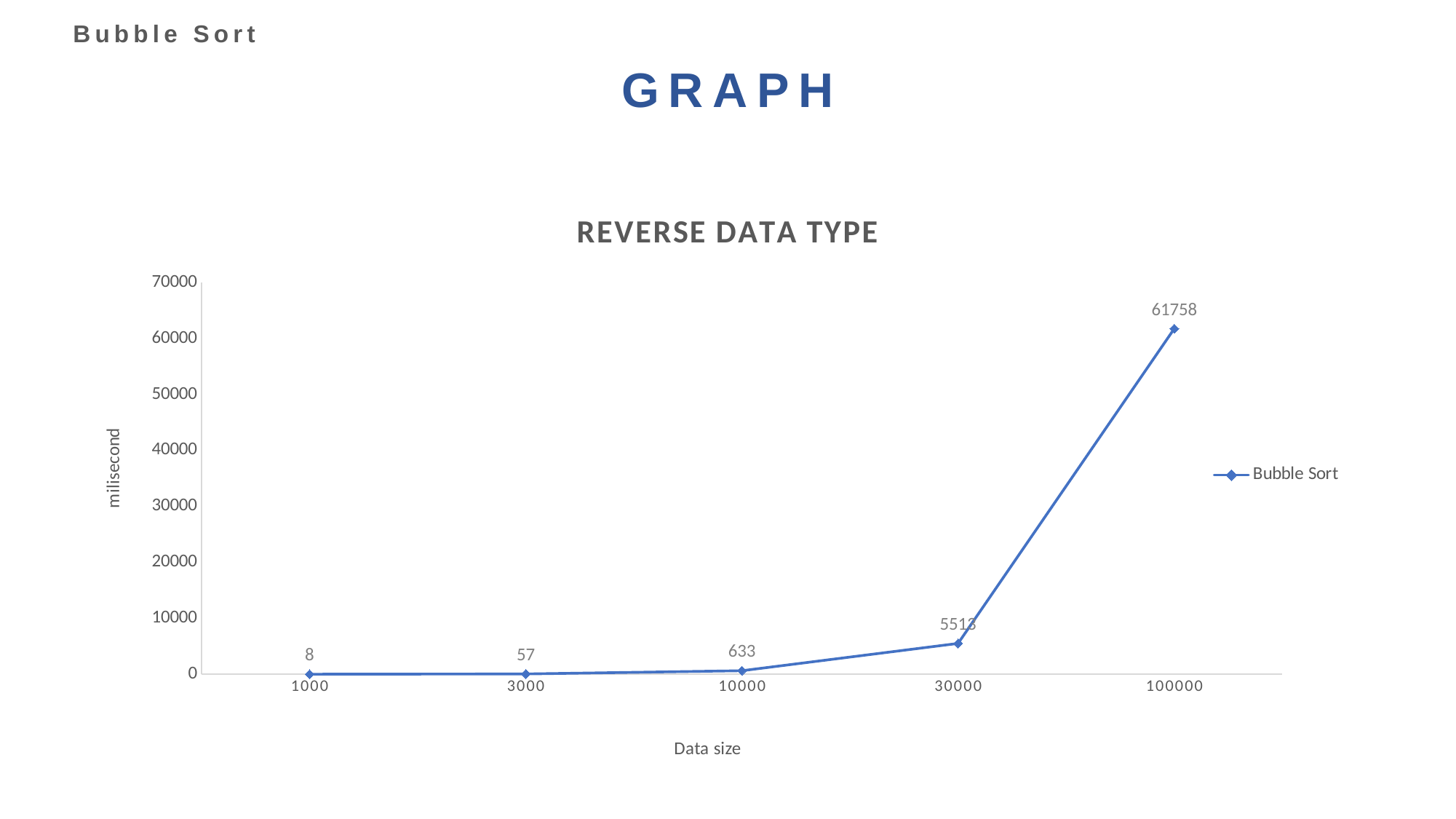

Bubble Sort
GRAPH

### Chart: REVERSE DATA TYPE

| Category | Bubble Sort |
|---|---|
| 1000 | 8.0 |
| 3000 | 57.0 |
| 10000 | 633.0 |
| 30000 | 5513.0 |
| 100000 | 61758.0 |